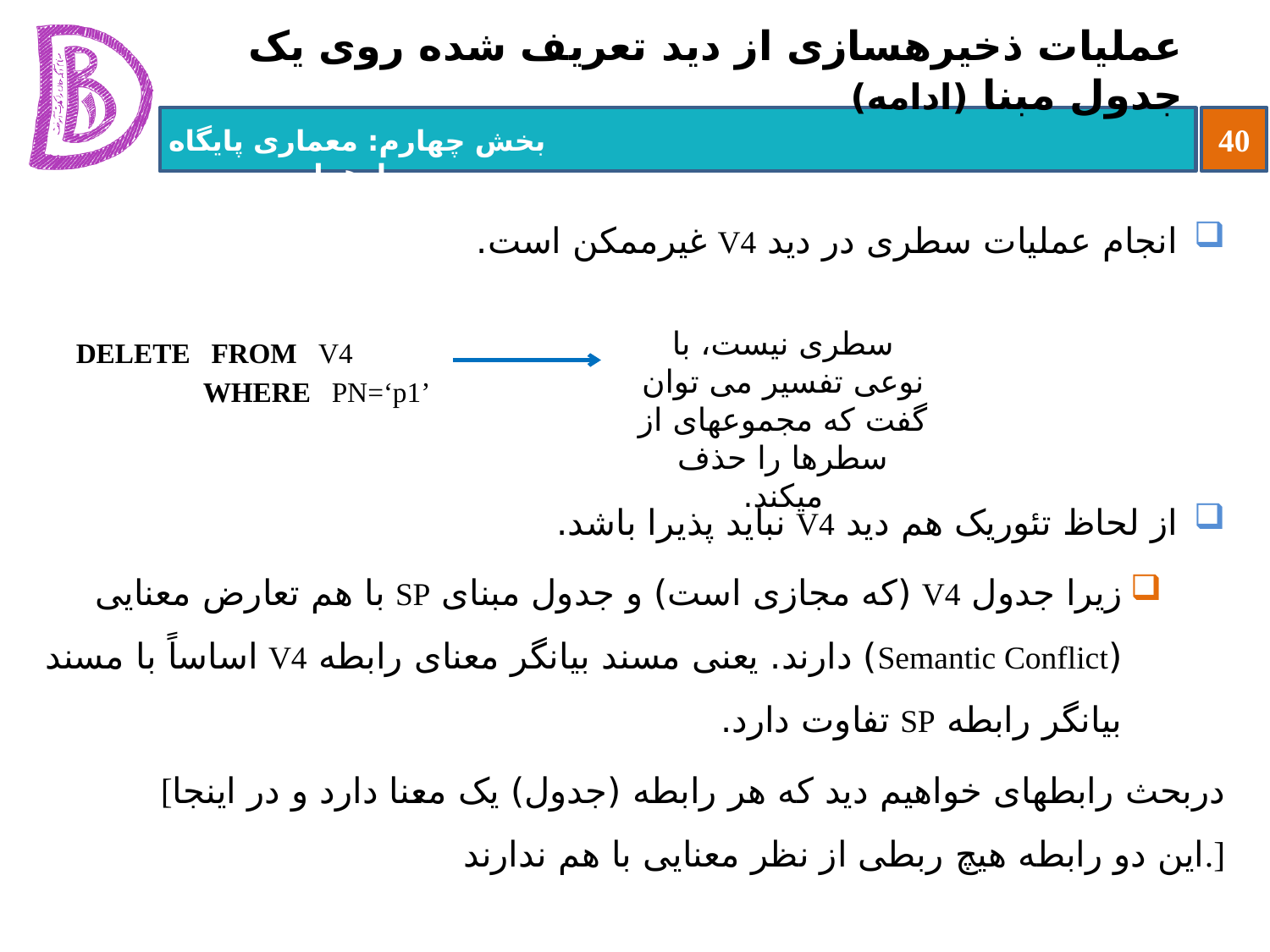

# عملیات ذخیره‏سازی از دید تعریف شده روی یک جدول مبنا (ادامه)
انجام عملیات سطری در دید V4 غیرممکن است.

از لحاظ تئوریک هم دید V4 نباید پذیرا باشد.
زیرا جدول V4 (که مجازی است) و جدول مبنای SP با هم تعارض معنایی (Semantic Conflict) دارند. یعنی مسند بیانگر معنای رابطه V4 اساساً با مسند بیانگر رابطه SP تفاوت دارد.
[دربحث رابطه‏ای خواهیم دید که هر رابطه (جدول) یک معنا دارد و در اینجا این دو رابطه هیچ ربطی از نظر معنایی با هم ندارند.]

DELETE   FROM   V4
	WHERE   PN=‘p1’
سطری نیست، با نوعی تفسیر می توان گفت که مجموعه‏ای از سطرها را حذف می‏کند.